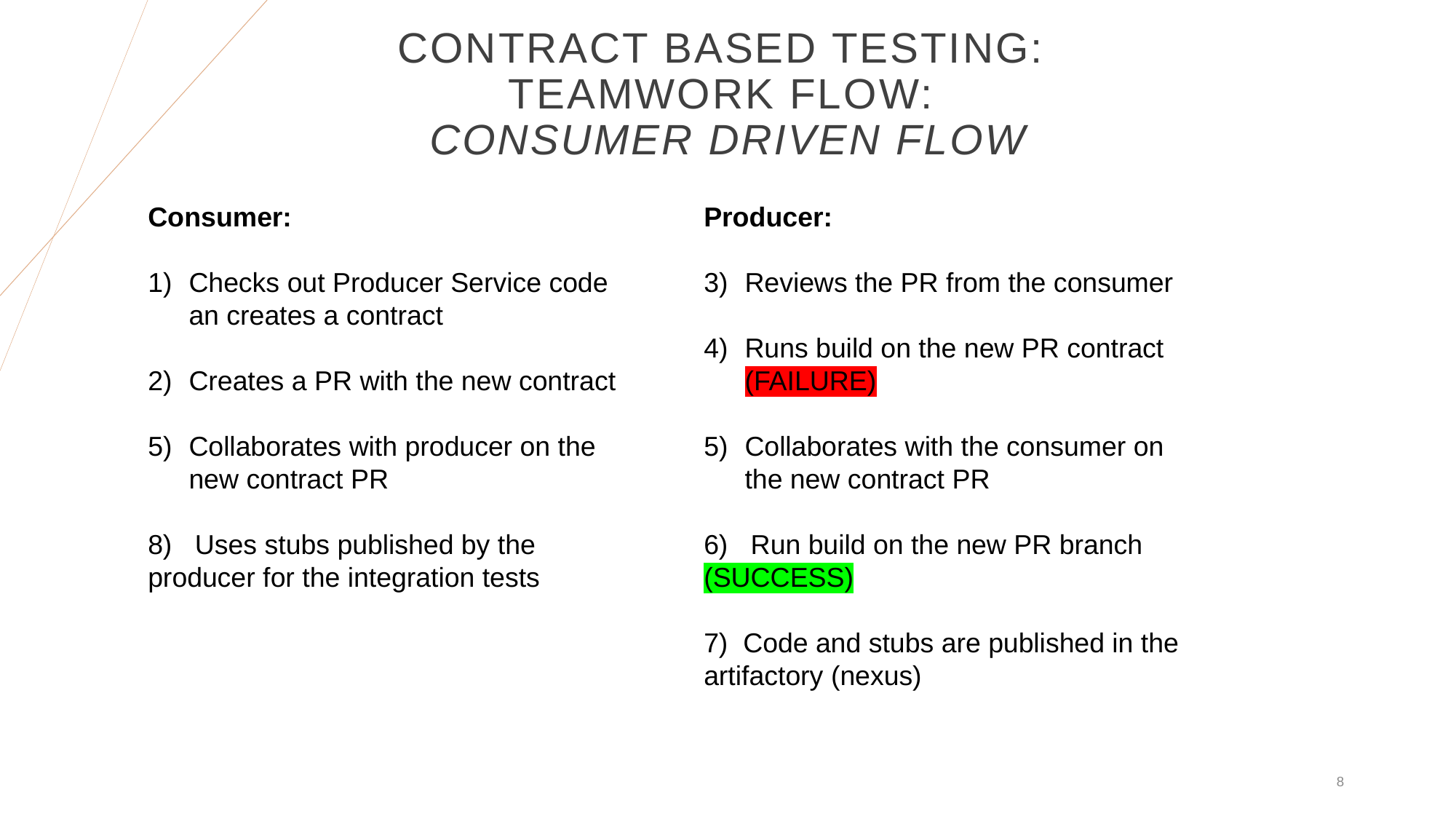

Contract based testing:
Teamwork flow:
Consumer driven flow
Consumer:

Checks out Producer Service code an creates a contract

Creates a PR with the new contract

Collaborates with producer on the new contract PR

8)   Uses stubs published by the producer for the integration tests
Producer:

Reviews the PR from the consumer

Runs build on the new PR contract (FAILURE)

Collaborates with the consumer on  the new contract PR

6)   Run build on the new PR branch (SUCCESS)

7)  Code and stubs are published in the artifactory (nexus)
8